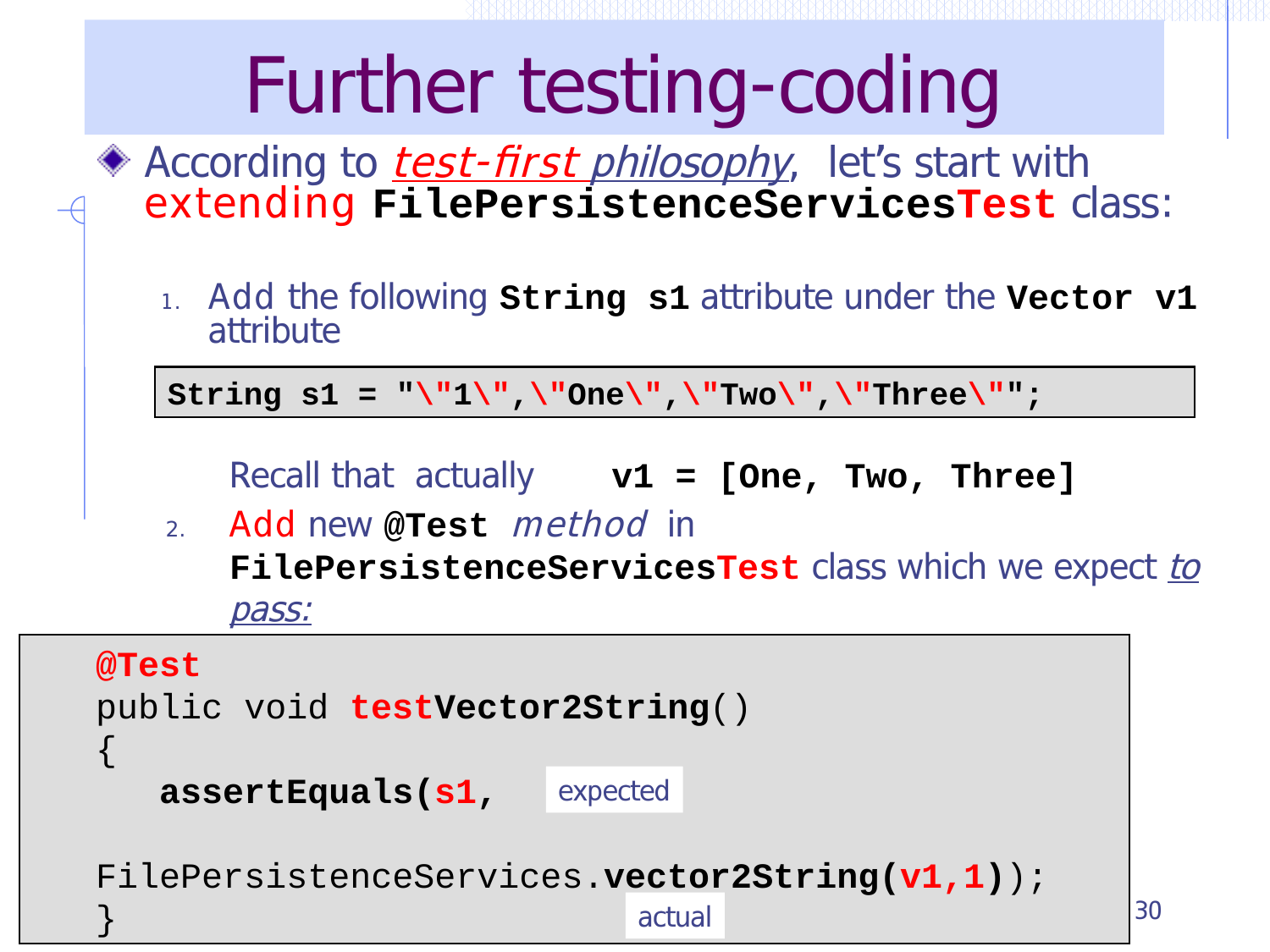

# Further testing-coding
According to test-first philosophy,  let’s start with extending FilePersistenceServicesTest class:

Add the following String s1 attribute under the Vector v1 attribute
String s1 = "\"1\",\"One\",\"Two\",\"Three\"";
Recall that  actually       v1 = [One, Two, Three]
Add new @Test method  in FilePersistenceServicesTest class which we expect to pass:
@Test
public void testVector2String()
{
   assertEquals(s1,
     FilePersistenceServices.vector2String(v1,1));
}
expected
30
actual